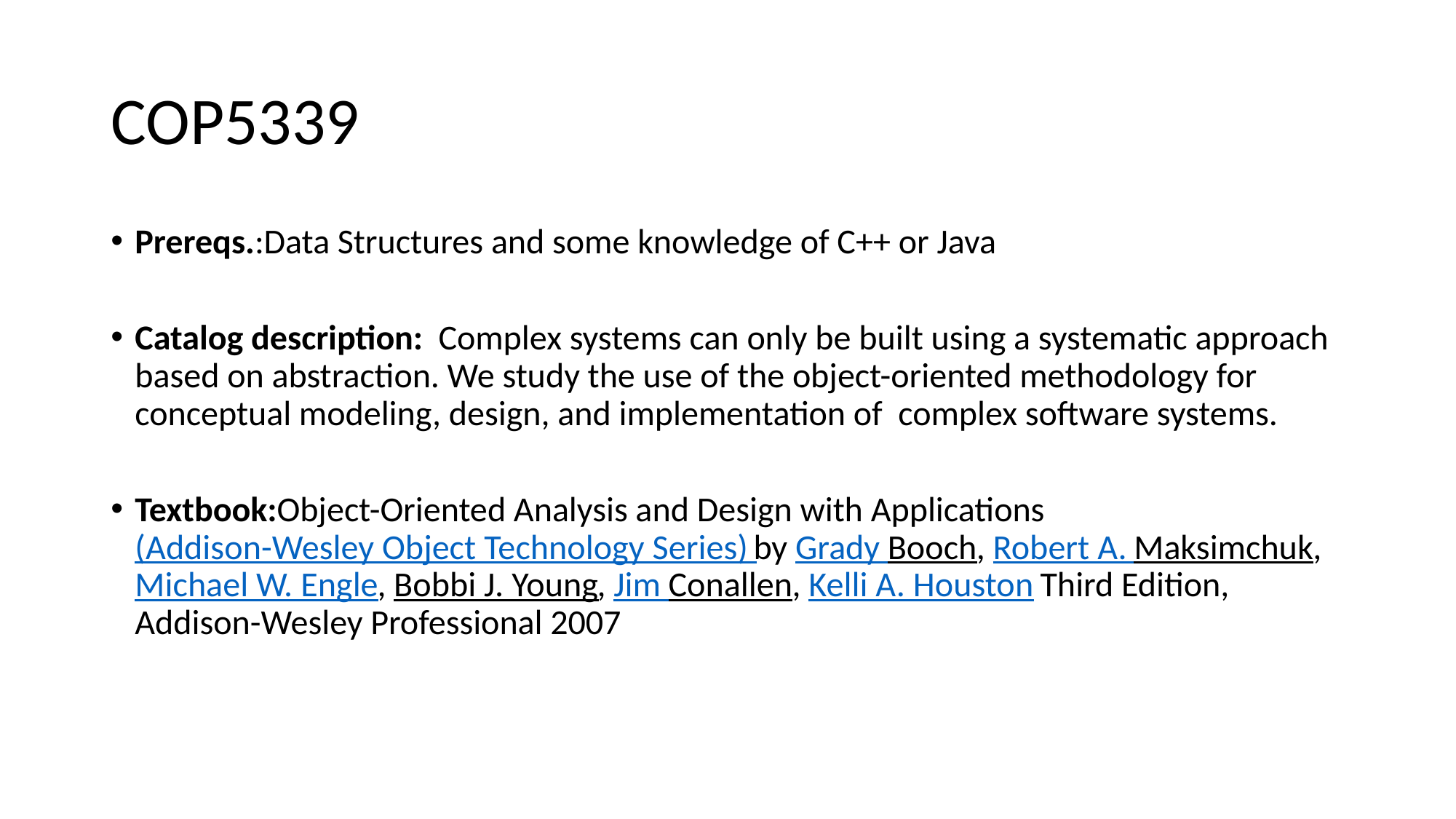

# COP5339
Prereqs.:Data Structures and some knowledge of C++ or Java

Catalog description:  Complex systems can only be built using a systematic approach based on abstraction. We study the use of the object-oriented methodology for conceptual modeling, design, and implementation of  complex software systems.

Textbook:Object-Oriented Analysis and Design with Applications (Addison-Wesley Object Technology Series) by Grady Booch, Robert A. Maksimchuk, Michael W. Engle, Bobbi J. Young, Jim Conallen, Kelli A. Houston Third Edition,  Addison-Wesley Professional 2007